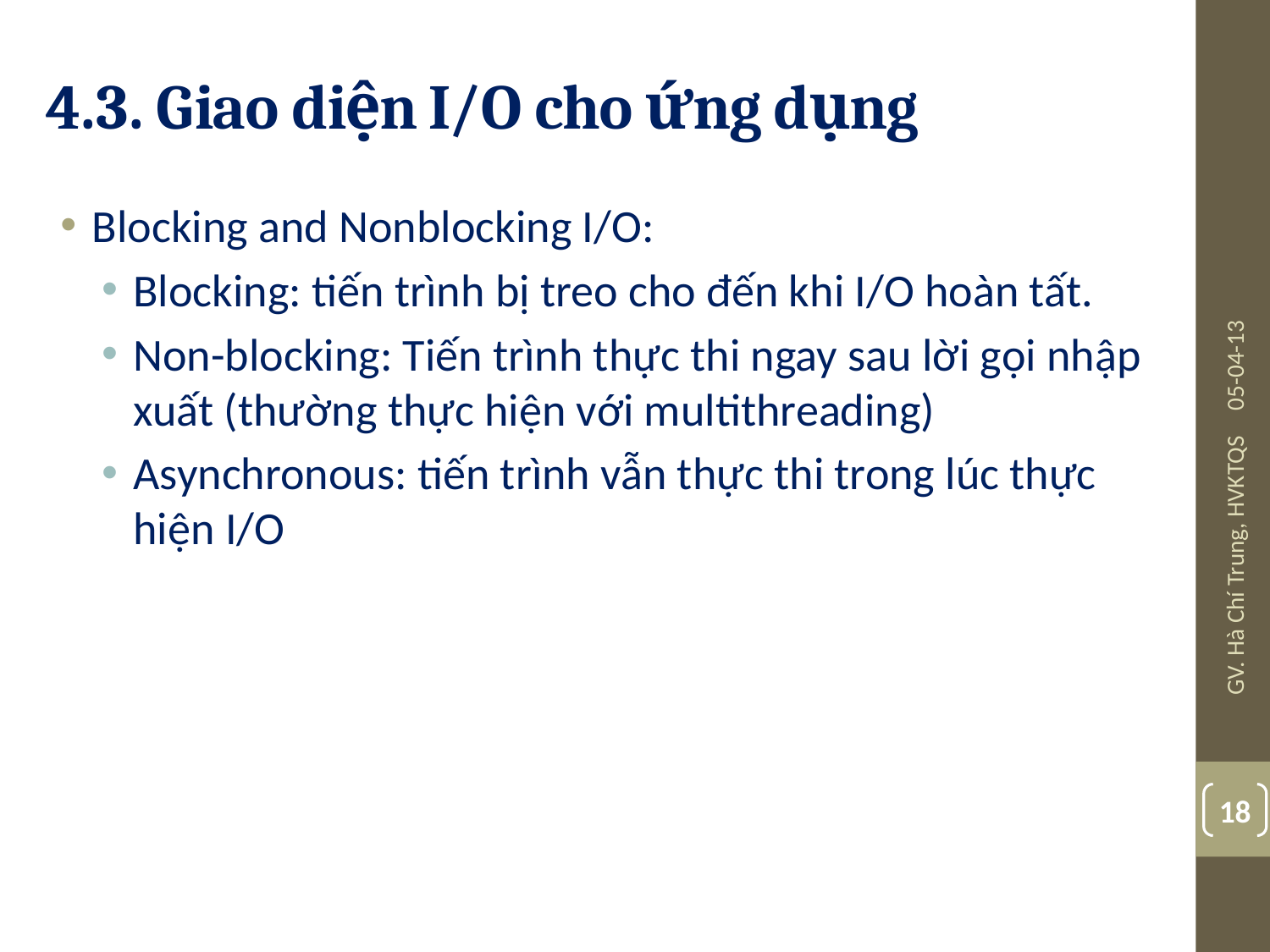

# 4.3. Giao diện I/O cho ứng dụng
Blocking and Nonblocking I/O:
Blocking: tiến trình bị treo cho đến khi I/O hoàn tất.
Non-blocking: Tiến trình thực thi ngay sau lời gọi nhập xuất (thường thực hiện với multithreading)
Asynchronous: tiến trình vẫn thực thi trong lúc thực hiện I/O
05-04-13
GV. Hà Chí Trung, HVKTQS
18